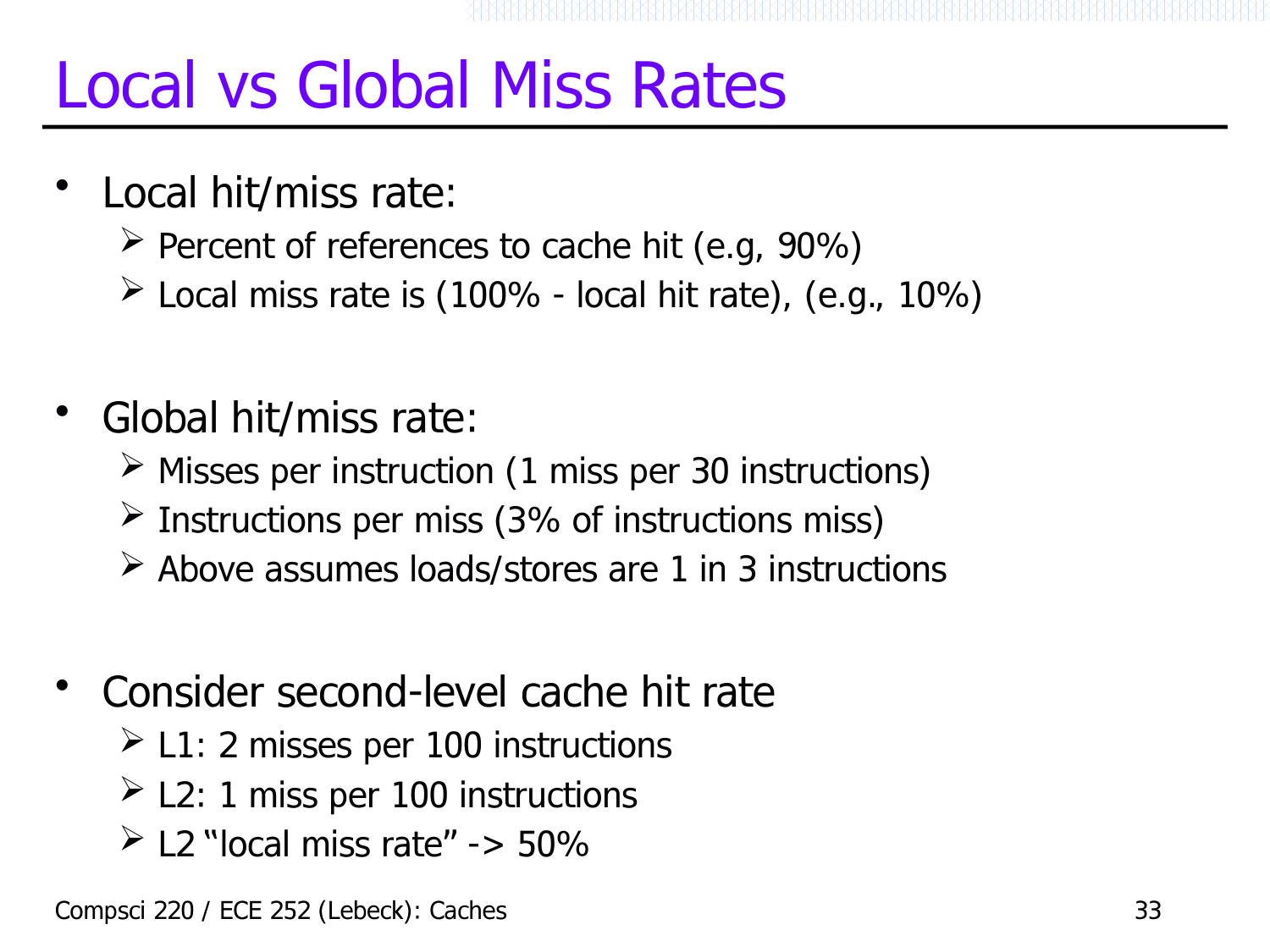

# Local vs Global Miss Rates
Local hit/miss rate:
Percent of references to cache hit (e.g, 90%)
Local miss rate is (100% - local hit rate), (e.g., 10%)

Global hit/miss rate:
Misses per instruction (1 miss per 30 instructions)
Instructions per miss (3% of instructions miss)
Above assumes loads/stores are 1 in 3 instructions

Consider second-level cache hit rate
L1: 2 misses per 100 instructions
L2: 1 miss per 100 instructions
L2 “local miss rate” -> 50%
Compsci 220 / ECE 252 (Lebeck): Caches
33